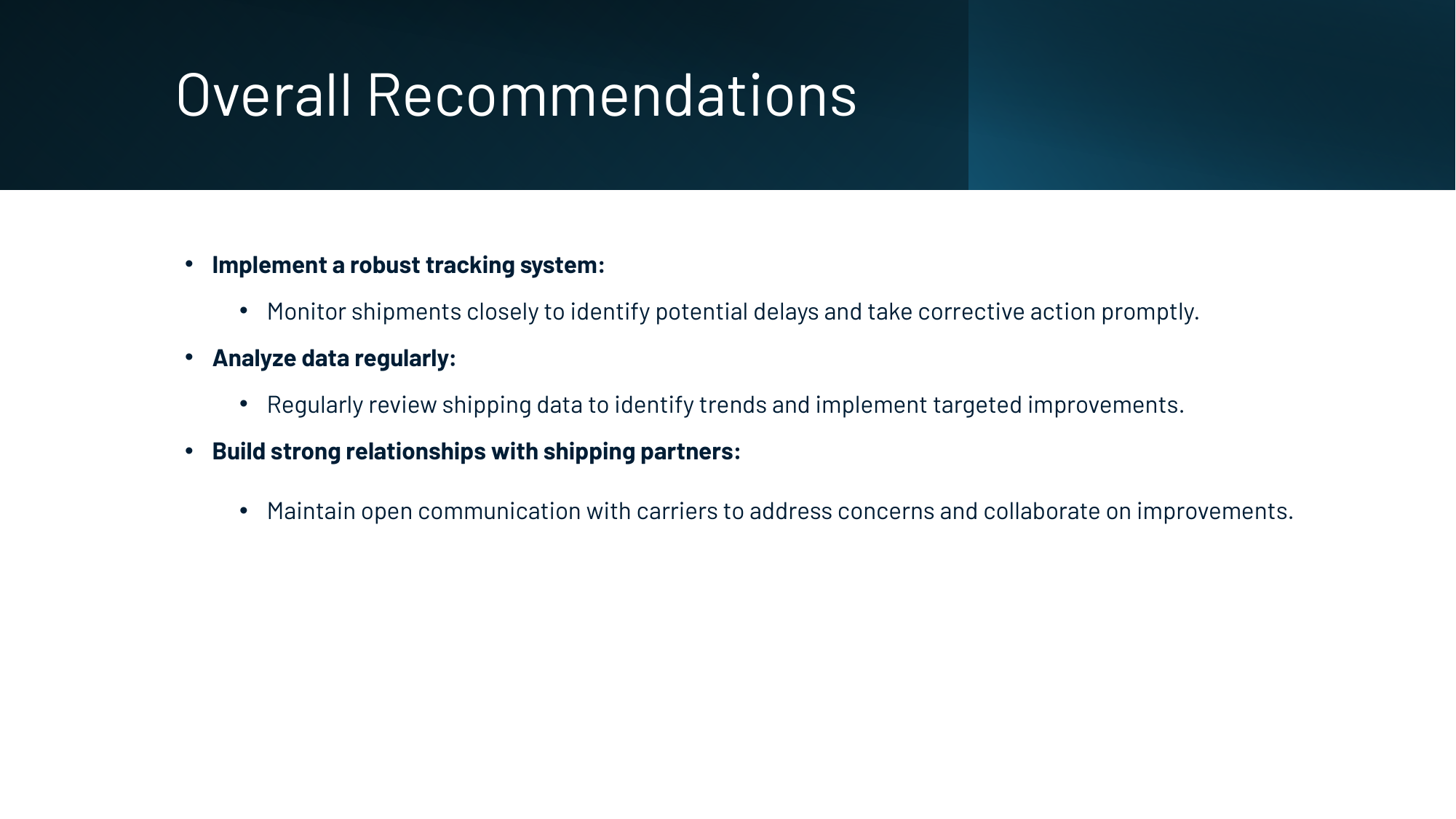

# Overall Recommendations
Implement a robust tracking system:
Monitor shipments closely to identify potential delays and take corrective action promptly.
Analyze data regularly:
Regularly review shipping data to identify trends and implement targeted improvements.
Build strong relationships with shipping partners:
Maintain open communication with carriers to address concerns and collaborate on improvements.